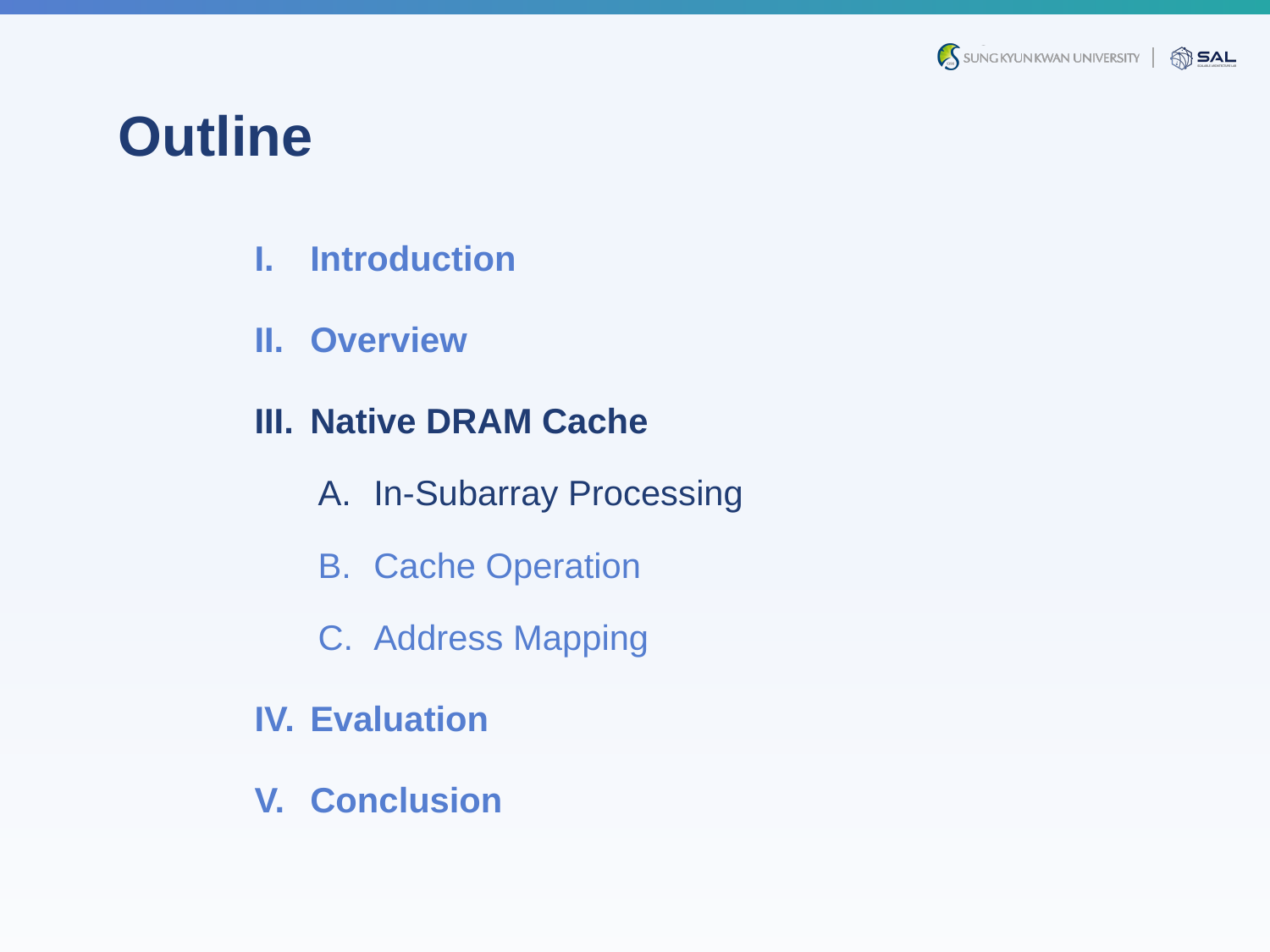

Outline
Introduction
Overview
Native DRAM Cache
In-Subarray Processing
Cache Operation
Address Mapping
Evaluation
Conclusion